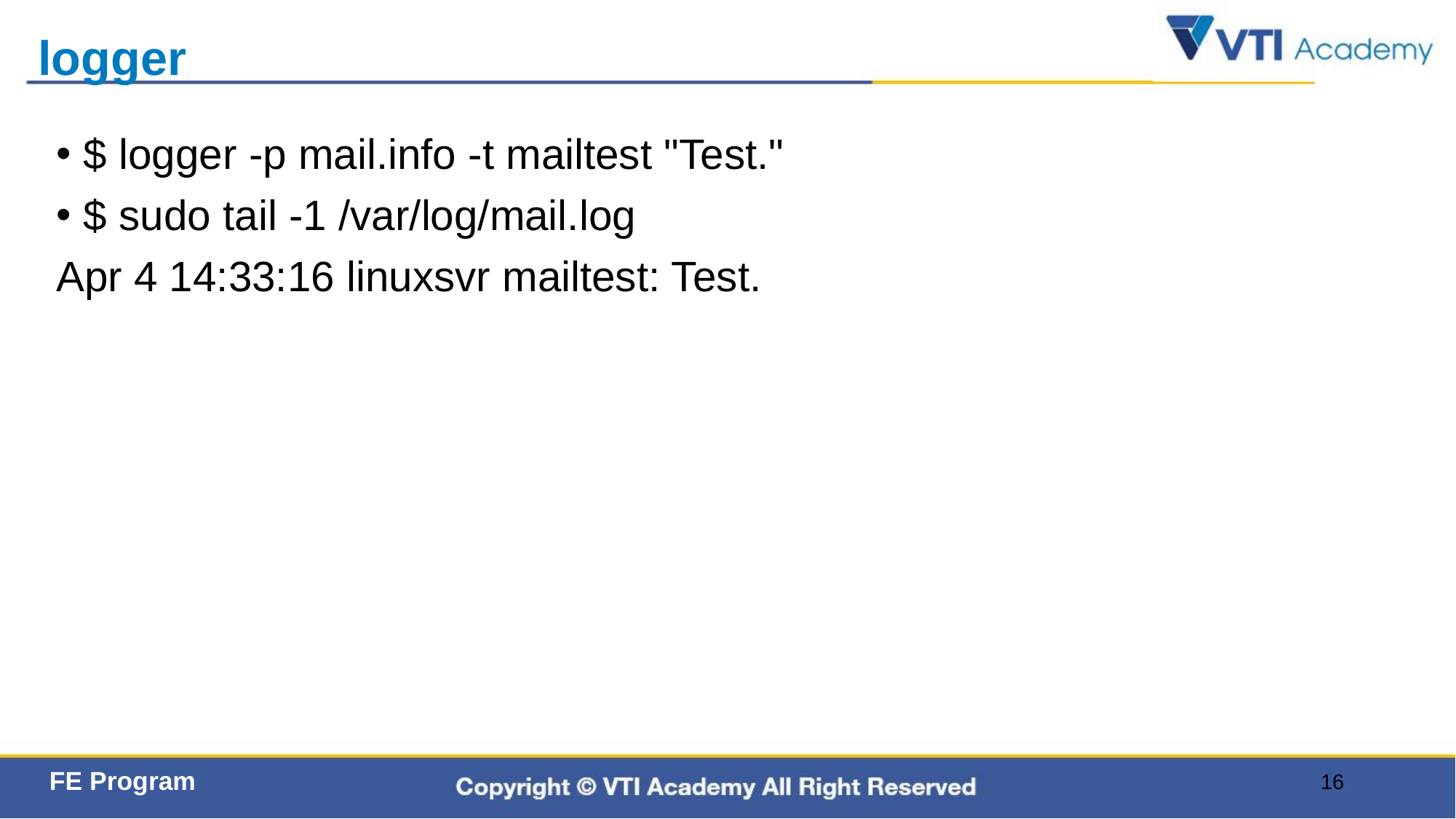

# logger
$ logger -p mail.info -t mailtest "Test."
$ sudo tail -1 /var/log/mail.log
Apr 4 14:33:16 linuxsvr mailtest: Test.

16